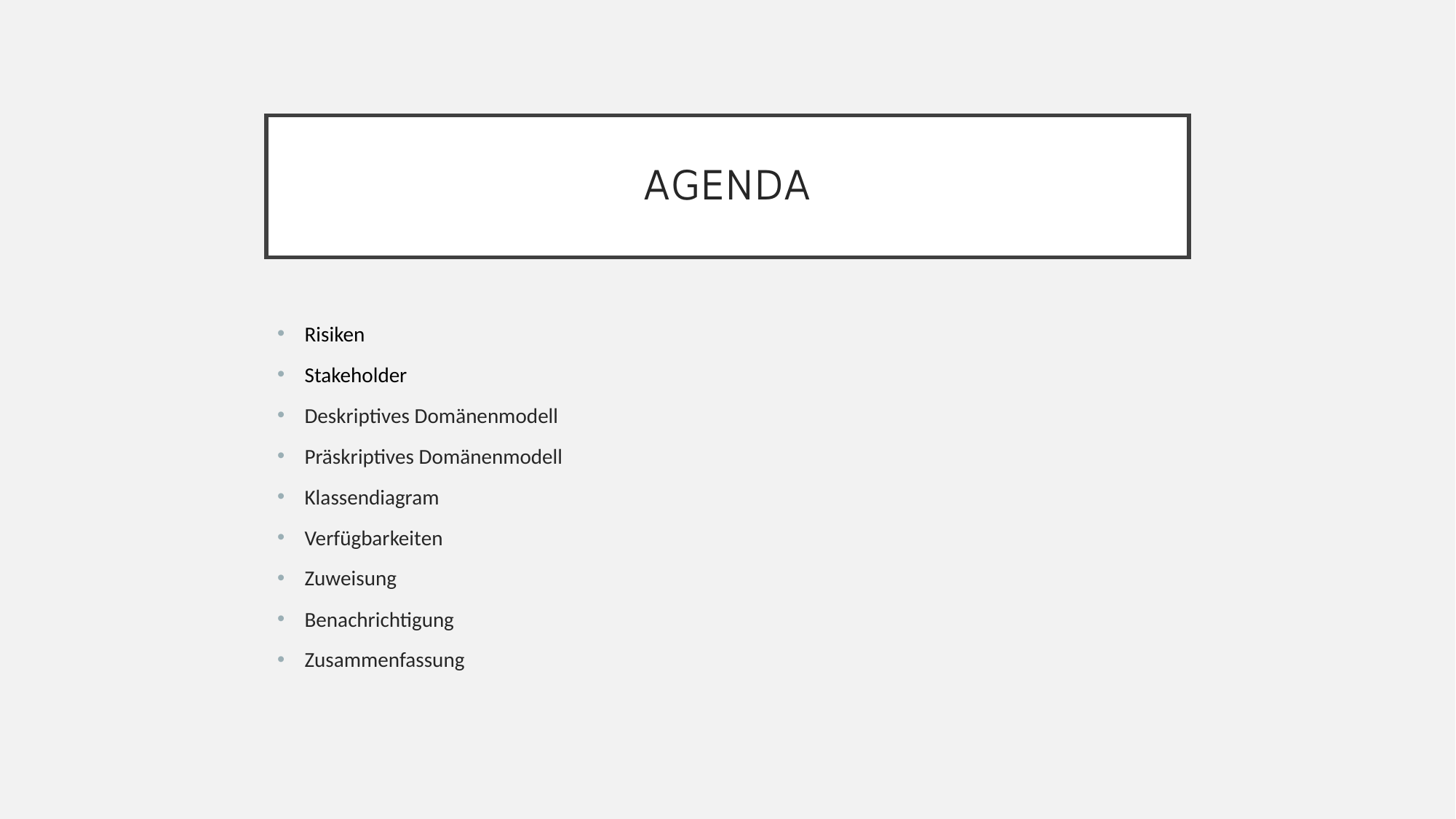

# AGENDA
Risiken
Stakeholder
Deskriptives Domänenmodell
Präskriptives Domänenmodell
Klassendiagram
Verfügbarkeiten
Zuweisung
Benachrichtigung
Zusammenfassung